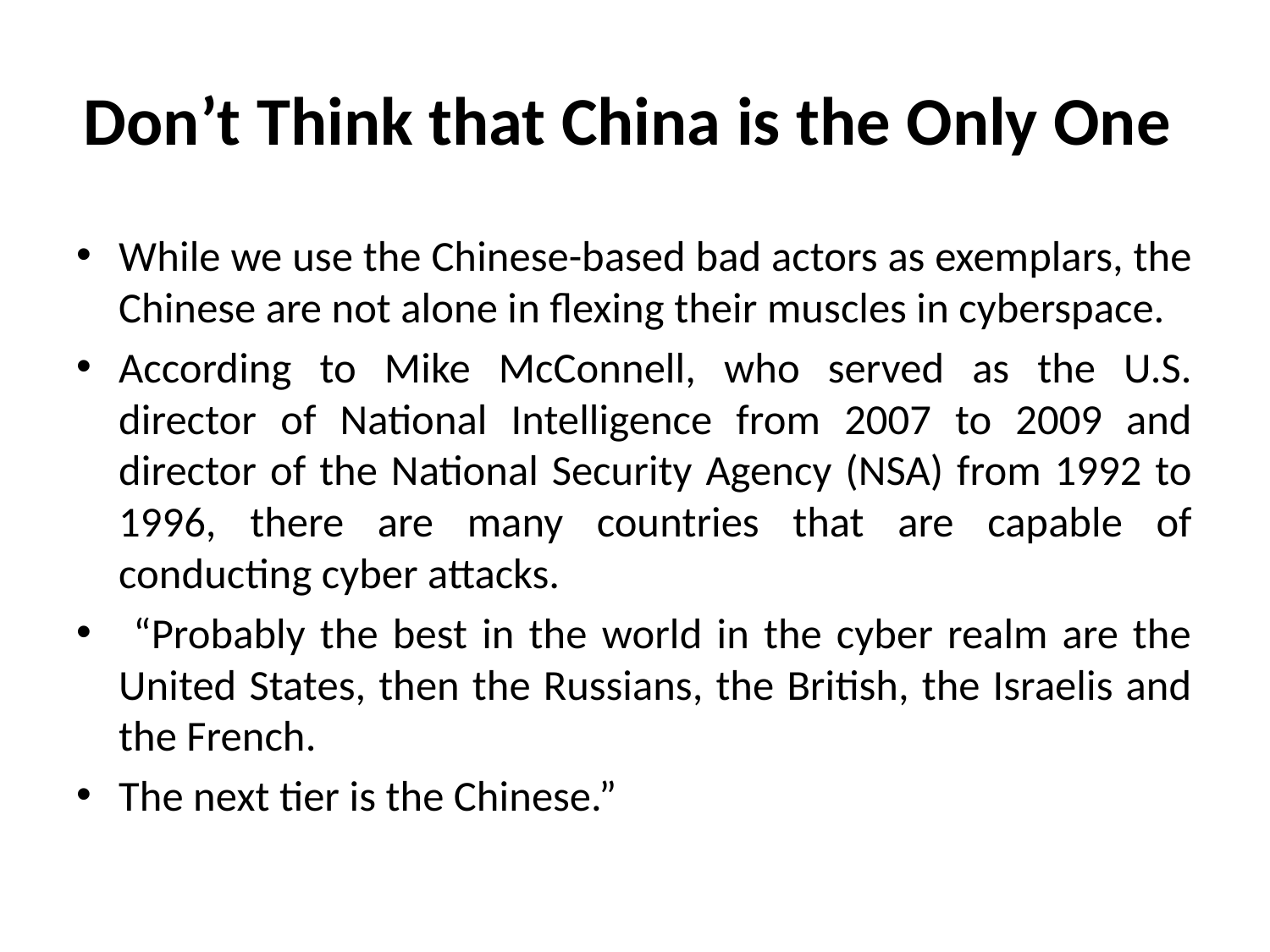

# Don’t Think that China is the Only One
While we use the Chinese-based bad actors as exemplars, the Chinese are not alone in flexing their muscles in cyberspace.
According to Mike McConnell, who served as the U.S. director of National Intelligence from 2007 to 2009 and director of the National Security Agency (NSA) from 1992 to 1996, there are many countries that are capable of conducting cyber attacks.
 “Probably the best in the world in the cyber realm are the United States, then the Russians, the British, the Israelis and the French.
The next tier is the Chinese.”